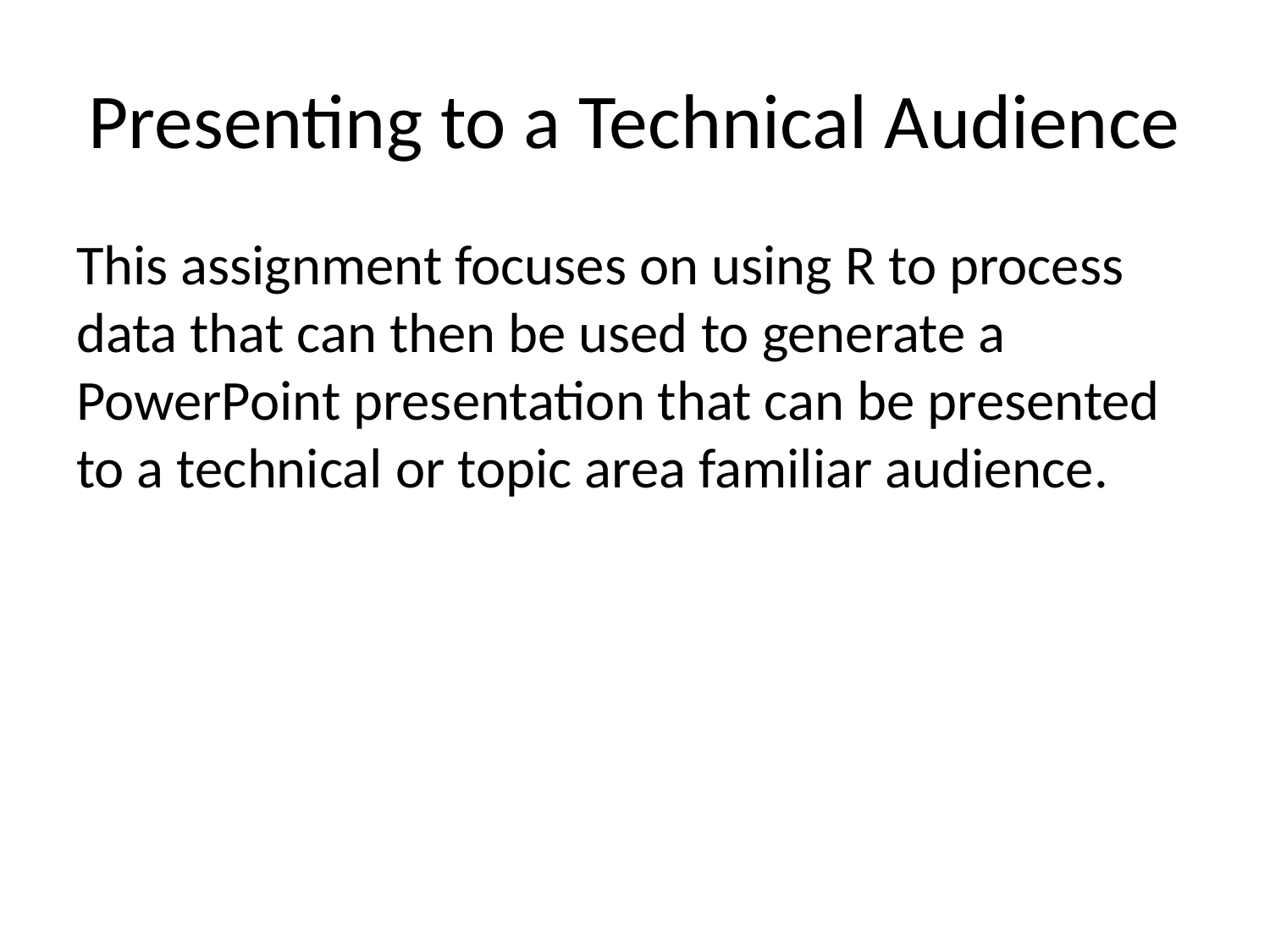

# Presenting to a Technical Audience
This assignment focuses on using R to process data that can then be used to generate a PowerPoint presentation that can be presented to a technical or topic area familiar audience.